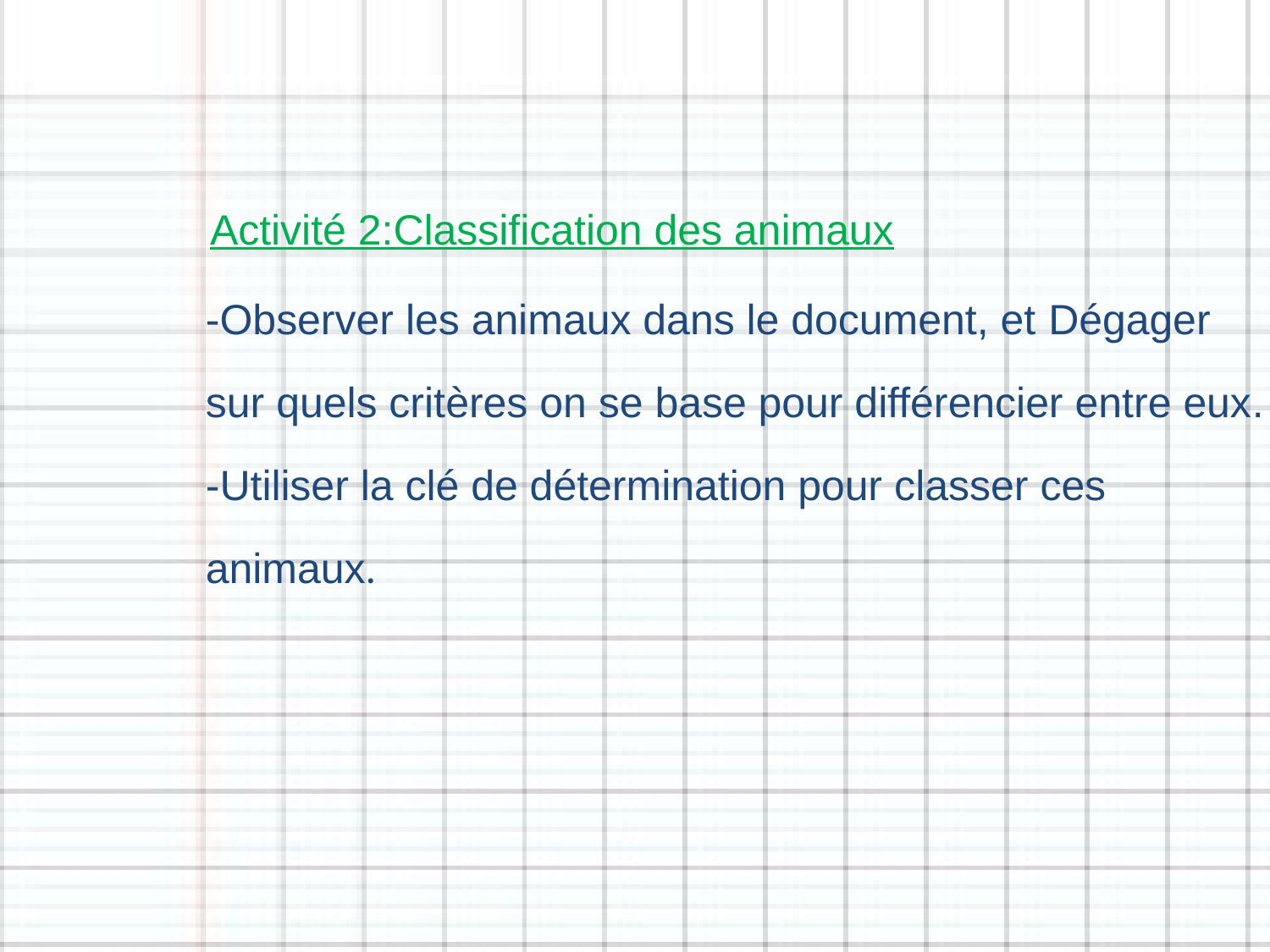

Activité 2:Classification des animaux
-Observer les animaux dans le document, et Dégager sur quels critères on se base pour différencier entre eux.
-Utiliser la clé de détermination pour classer ces animaux.